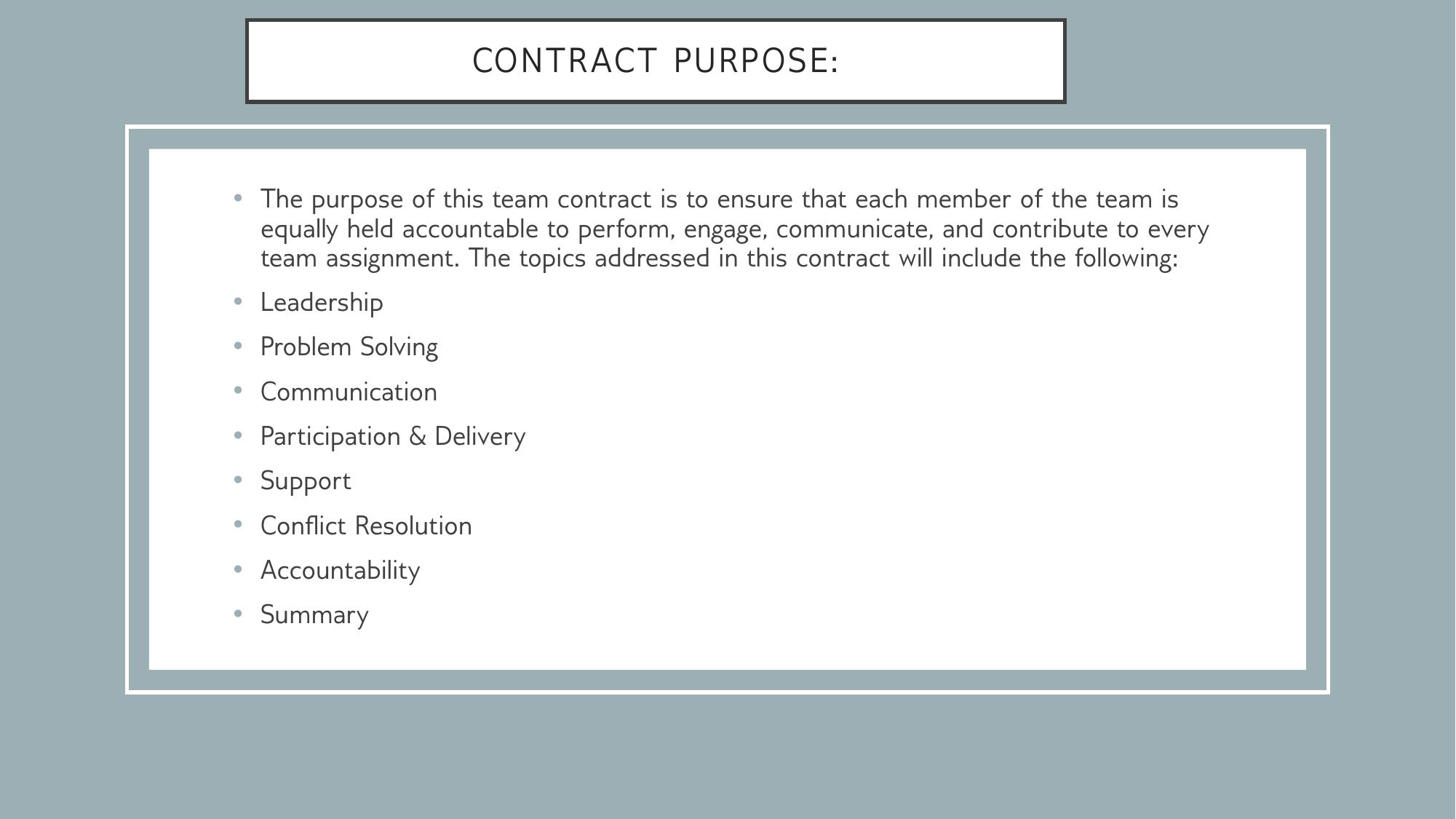

# Contract Purpose:

The purpose of this team contract is to ensure that each member of the team is equally held accountable to perform, engage, communicate, and contribute to every team assignment. The topics addressed in this contract will include the following:
Leadership
Problem Solving
Communication
Participation & Delivery
Support
Conflict Resolution
Accountability
Summary